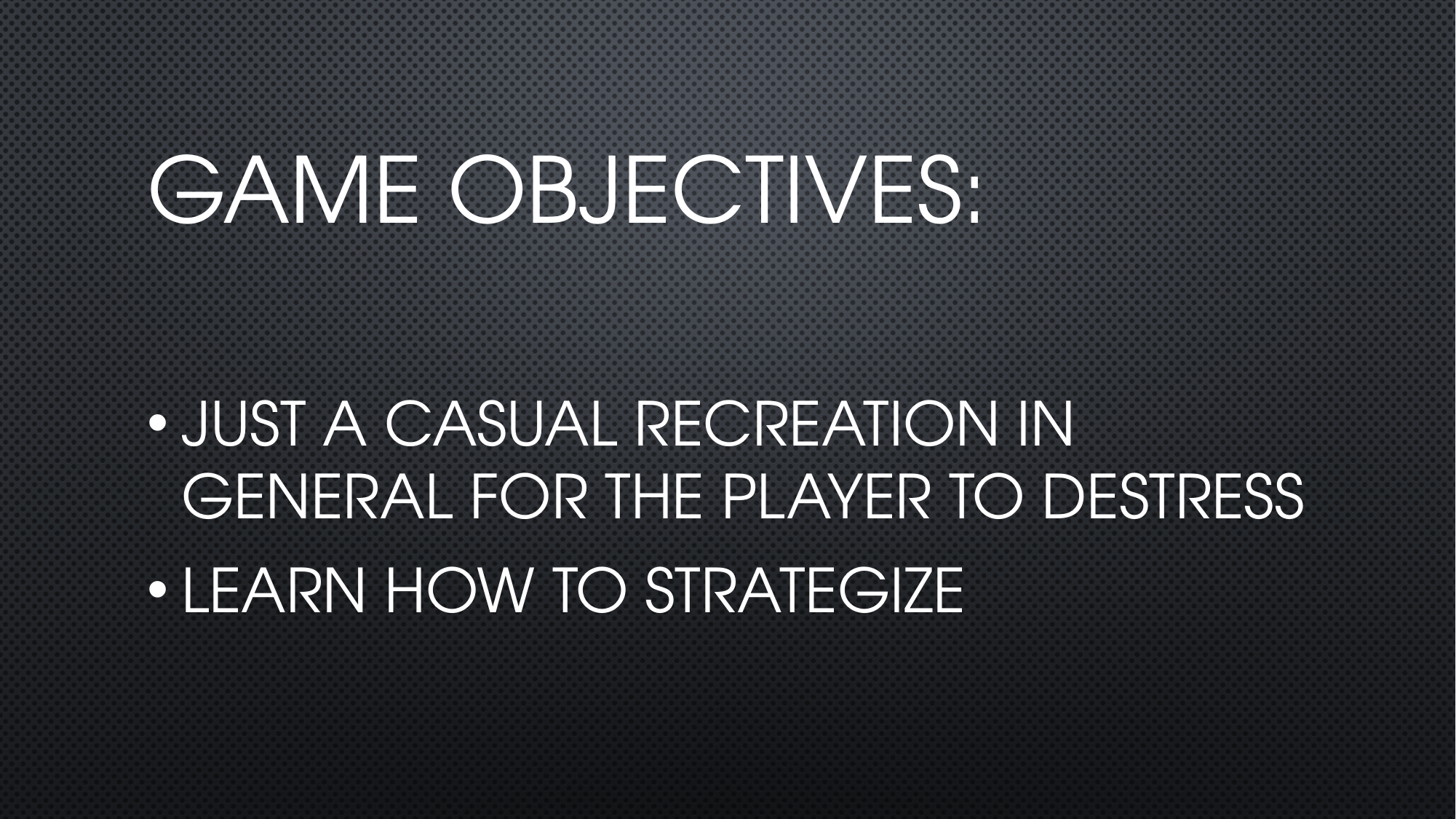

# Game Objectives:
Just a casual recreation in general for the player to destress
Learn how to strategize